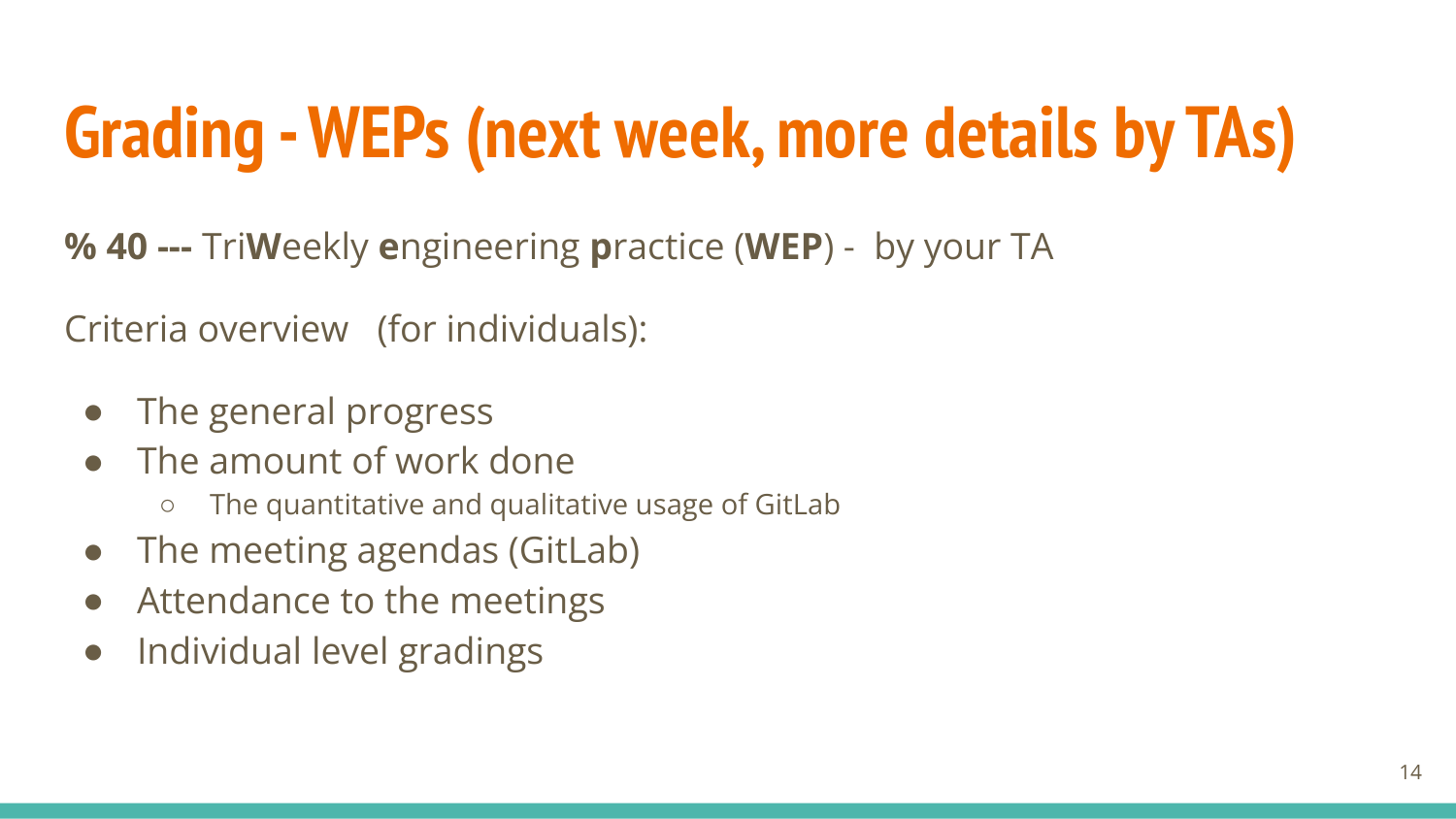

# Grading - WEPs (next week, more details by TAs)
% 40 --- TriWeekly engineering practice (WEP) -  by your TA
Criteria overview   (for individuals):
The general progress
The amount of work done
The quantitative and qualitative usage of GitLab
The meeting agendas (GitLab)
Attendance to the meetings
Individual level gradings
14